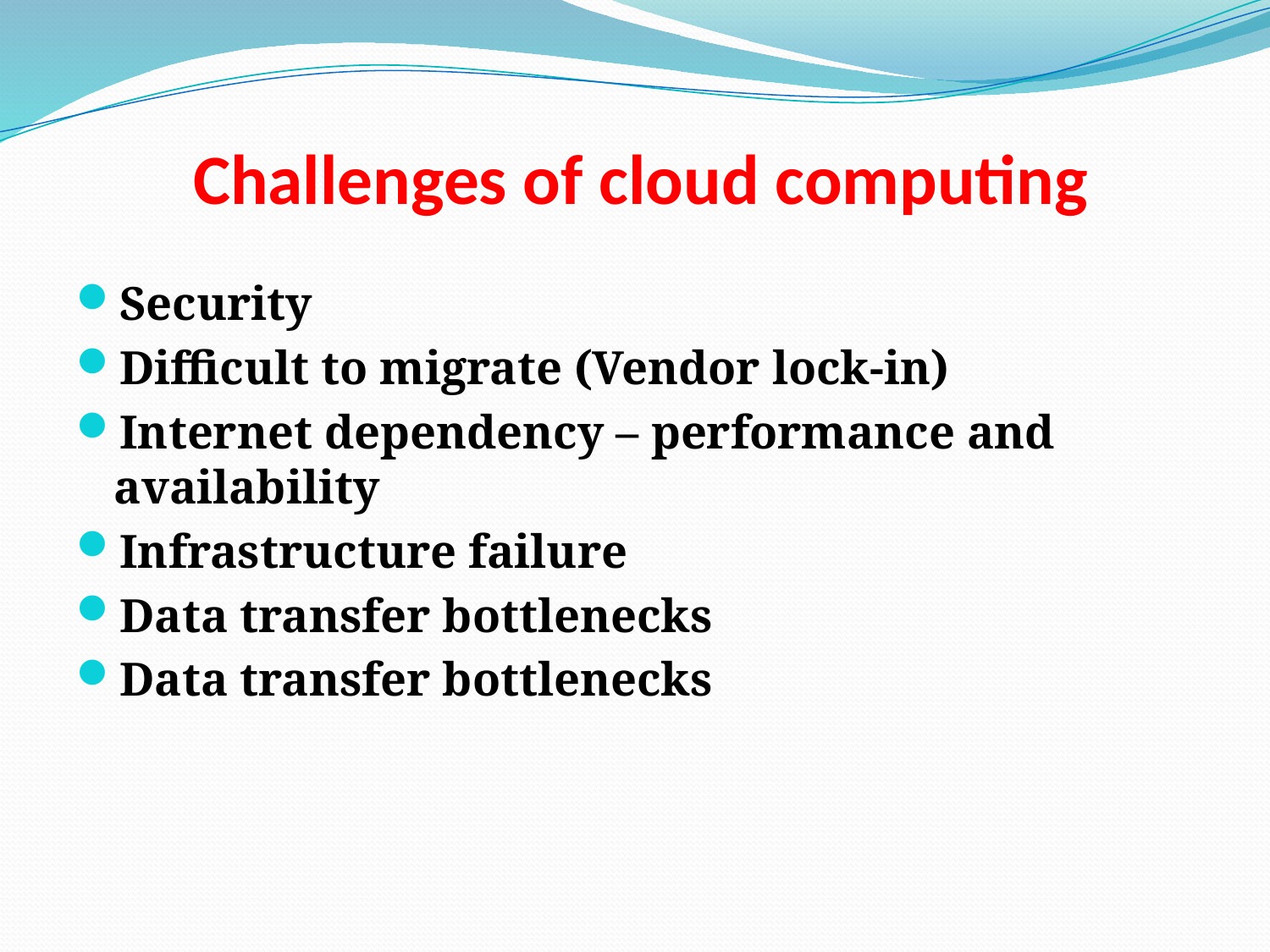

# Challenges of cloud computing
Security
Difficult to migrate (Vendor lock-in)
Internet dependency – performance and availability
Infrastructure failure
Data transfer bottlenecks
Data transfer bottlenecks